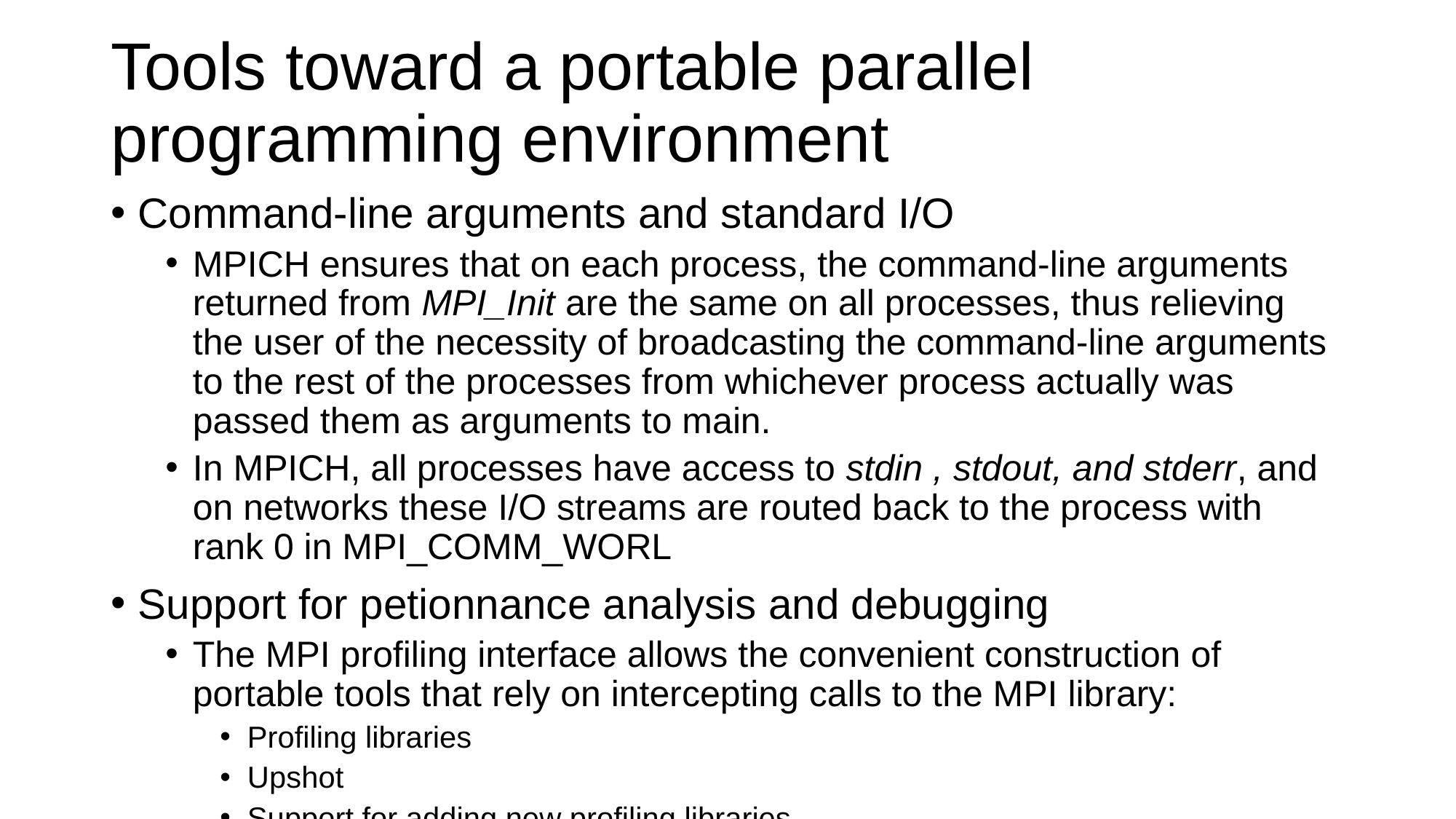

# Tools toward a portable parallel programming environment
Command-line arguments and standard I/O
MPICH ensures that on each process, the command-line arguments returned from MPI_Init are the same on all processes, thus relieving the user of the necessity of broadcasting the command-line arguments to the rest of the processes from whichever process actually was passed them as arguments to main.
In MPICH, all processes have access to stdin , stdout, and stderr, and on networks these I/O streams are routed back to the process with rank 0 in MPI_COMM_WORL
Support for petionnance analysis and debugging
The MPI profiling interface allows the convenient construction of portable tools that rely on intercepting calls to the MPI library:
Profiling libraries
Upshot
Support for adding new profiling libraries